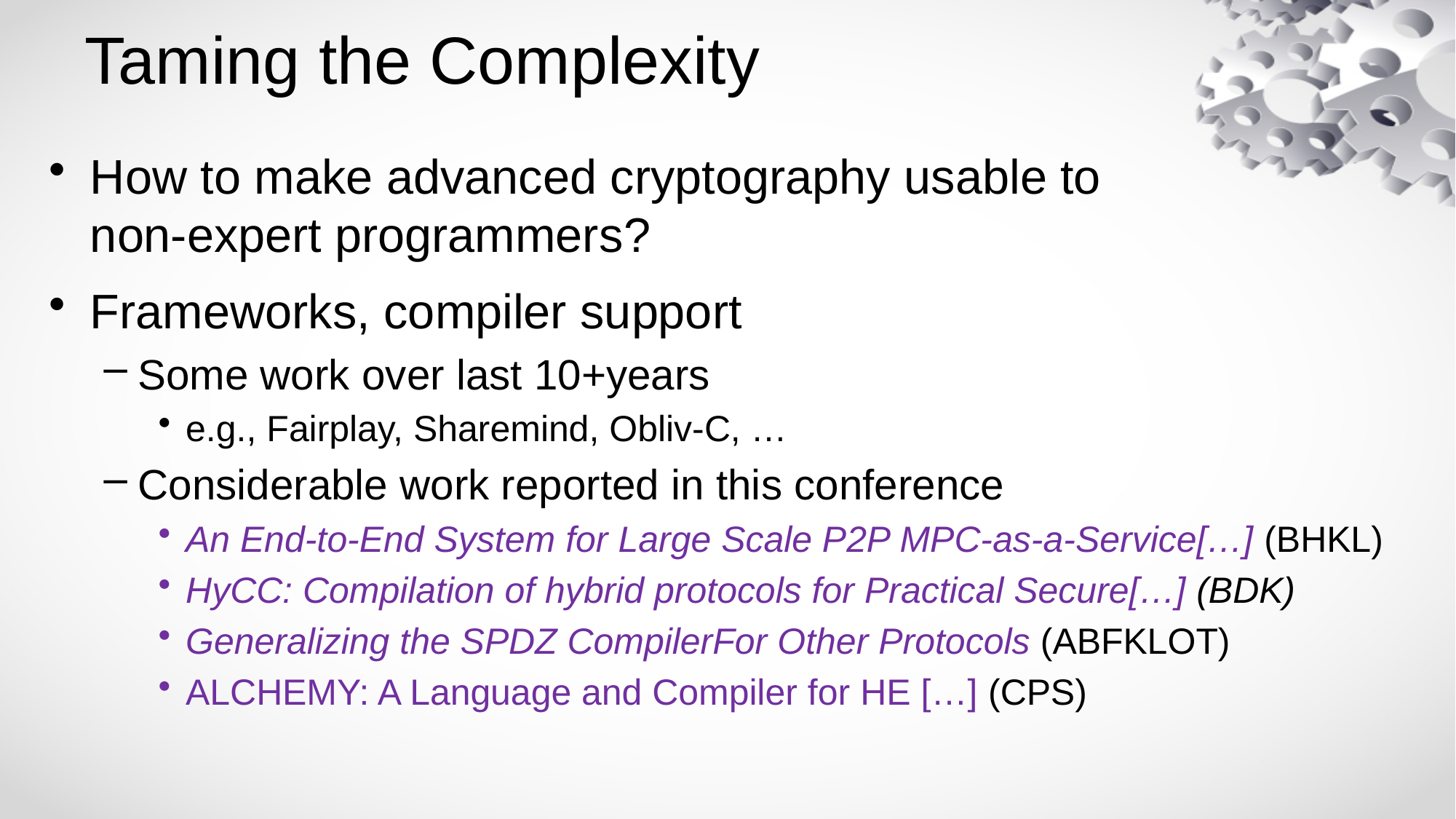

# Taming the Complexity
How to make advanced cryptography usable to
non-expert programmers?
Frameworks, compiler support
Some work over last 10+years
e.g., Fairplay, Sharemind, Obliv-C, …
Considerable work reported in this conference
An End-to-End System for Large Scale P2P MPC-as-a-Service[…] (BHKL)
HyCC: Compilation of hybrid protocols for Practical Secure[…] (BDK)
Generalizing the SPDZ CompilerFor Other Protocols (ABFKLOT)
ALCHEMY: A Language and Compiler for HE […] (CPS)